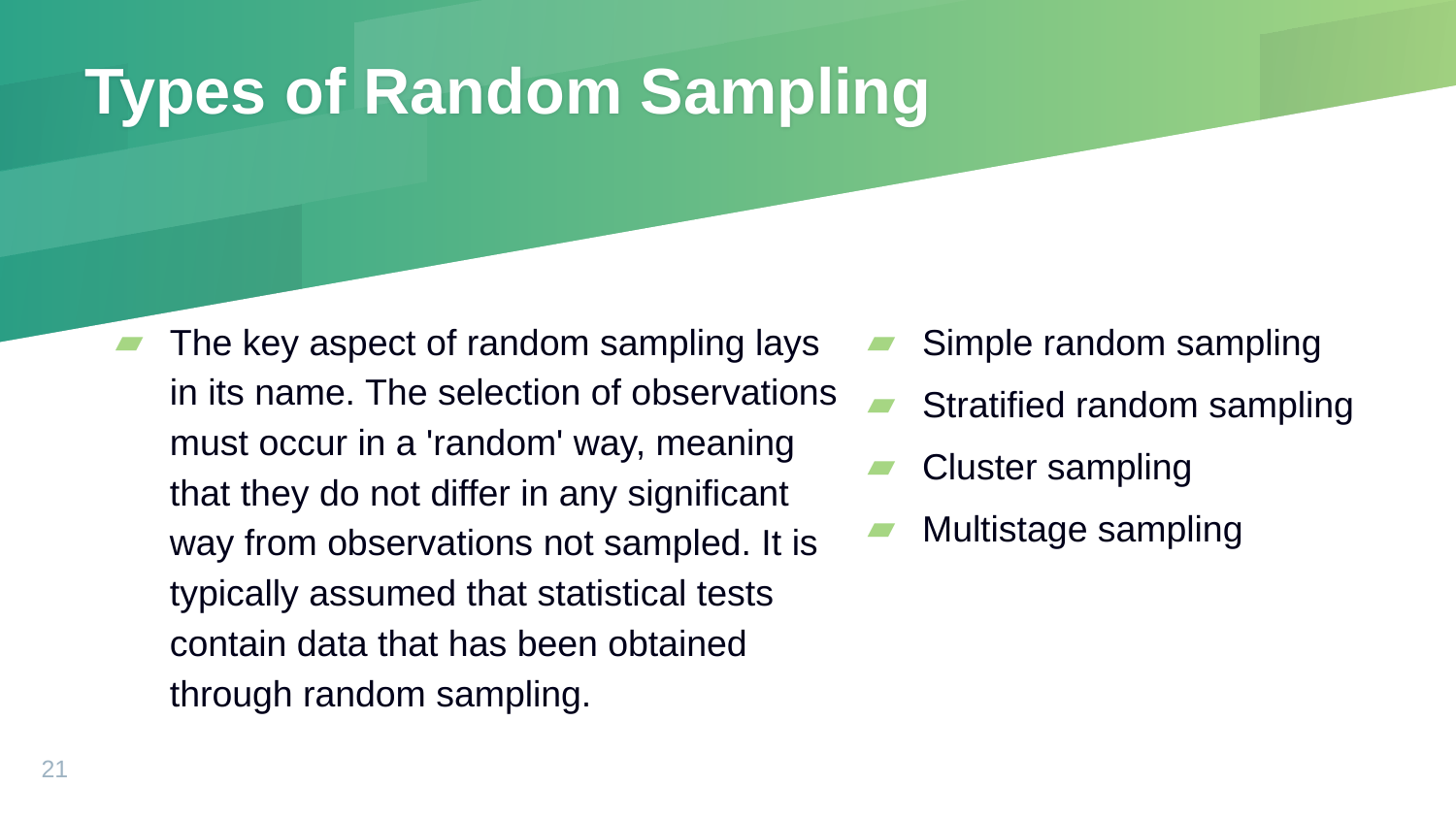

# Types of Random Sampling
The key aspect of random sampling lays in its name. The selection of observations must occur in a 'random' way, meaning that they do not differ in any significant way from observations not sampled. It is typically assumed that statistical tests contain data that has been obtained through random sampling.

Simple random sampling
Stratified random sampling
Cluster sampling
Multistage sampling

21